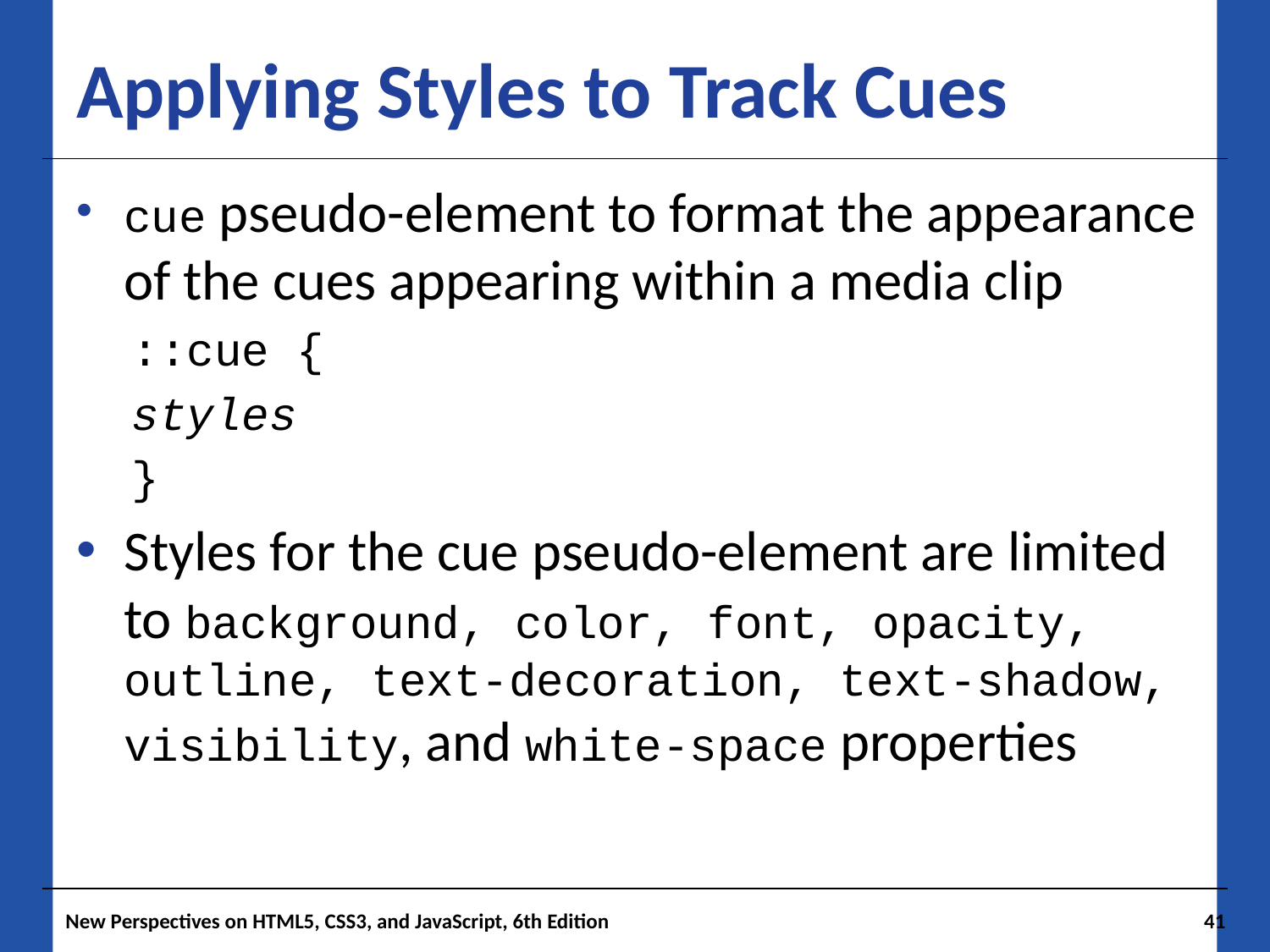

# Applying Styles to Track Cues
cue pseudo-element to format the appearance of the cues appearing within a media clip
::cue {
styles
}
Styles for the cue pseudo-element are limited to background, color, font, opacity, outline, text-decoration, text-shadow, visibility, and white-space properties

New Perspectives on HTML5, CSS3, and JavaScript, 6th Edition
41